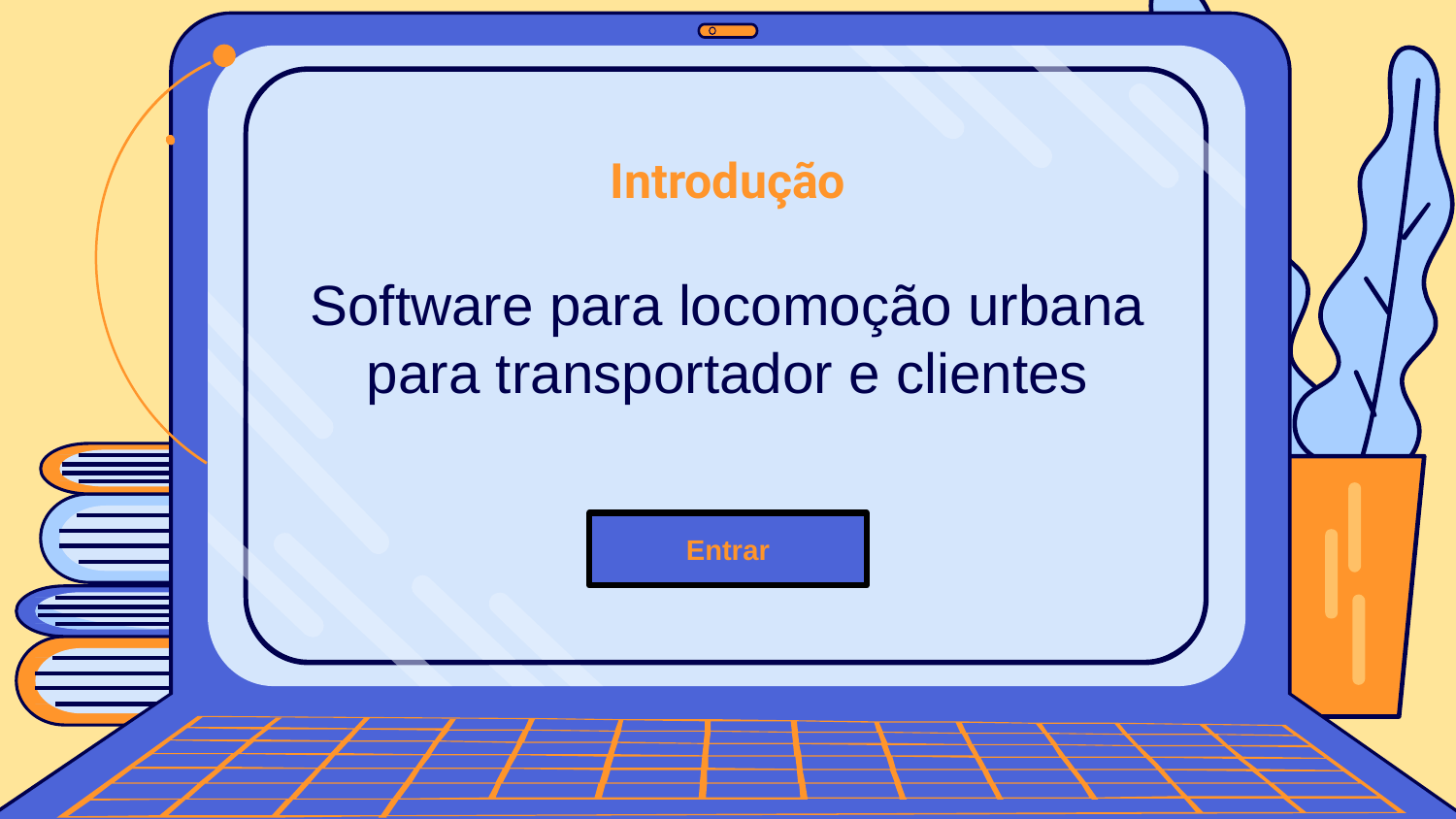

# Software para locomoção urbana para transportador e clientes
Introdução
Entrar